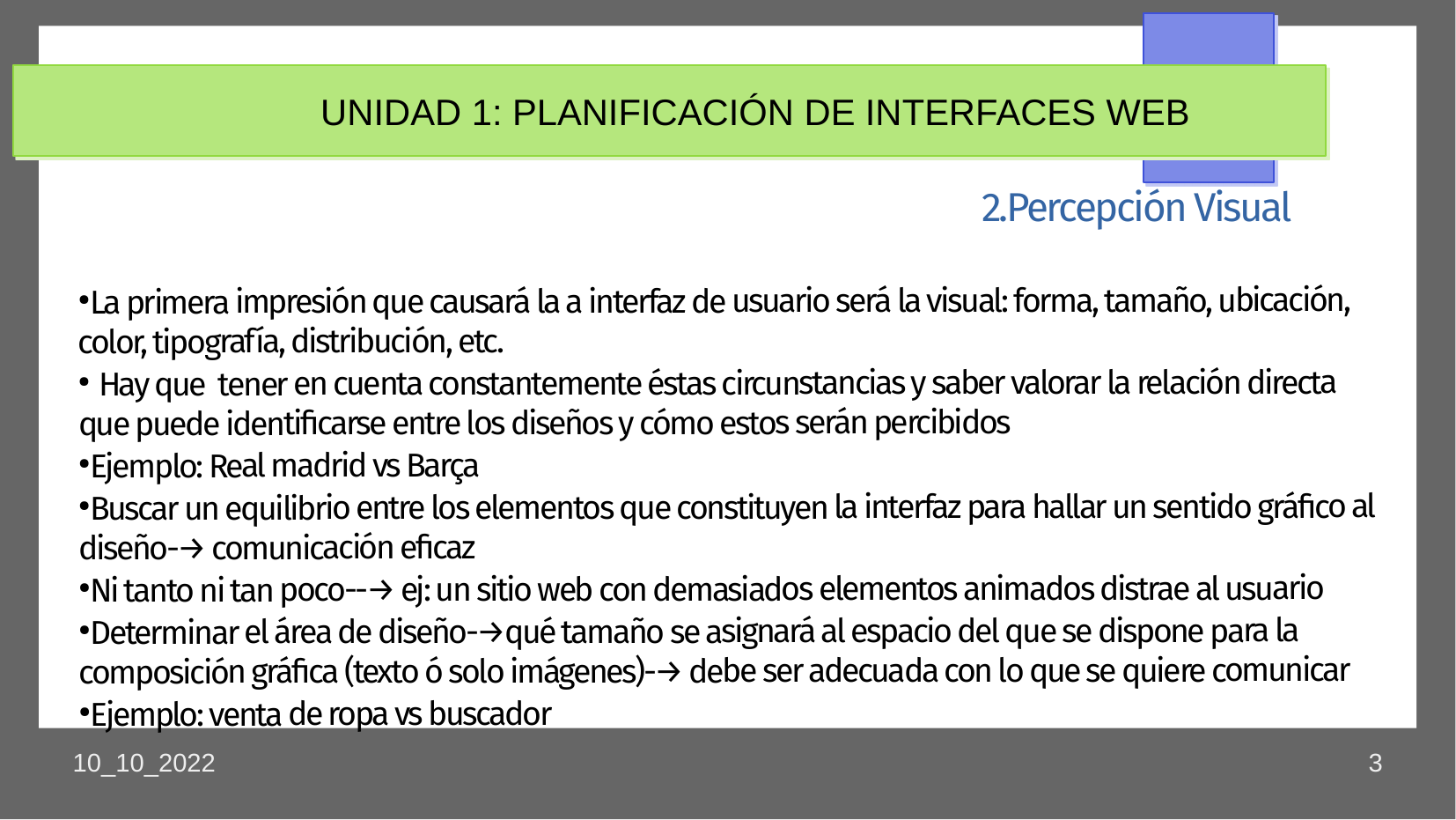

UNIDAD 1: PLANIFICACIÓN DE INTERFACES WEB

2.Percepción Visual

La primera impresión que causará la a interfaz de usuario será la visual: forma, tamaño, ubicación, color, tipografía, distribución, etc.
 Hay que  tener en cuenta constantemente éstas circunstancias y saber valorar la relación directa que puede identificarse entre los diseños y cómo estos serán percibidos
Ejemplo: Real madrid vs Barça
Buscar un equilibrio entre los elementos que constituyen la interfaz para hallar un sentido gráfico al diseño-→ comunicación eficaz
Ni tanto ni tan poco--→ ej: un sitio web con demasiados elementos animados distrae al usuario
Determinar el área de diseño-→qué tamaño se asignará al espacio del que se dispone para la composición gráfica (texto ó solo imágenes)-→ debe ser adecuada con lo que se quiere comunicar
Ejemplo: venta de ropa vs buscador

10_10_2022
3